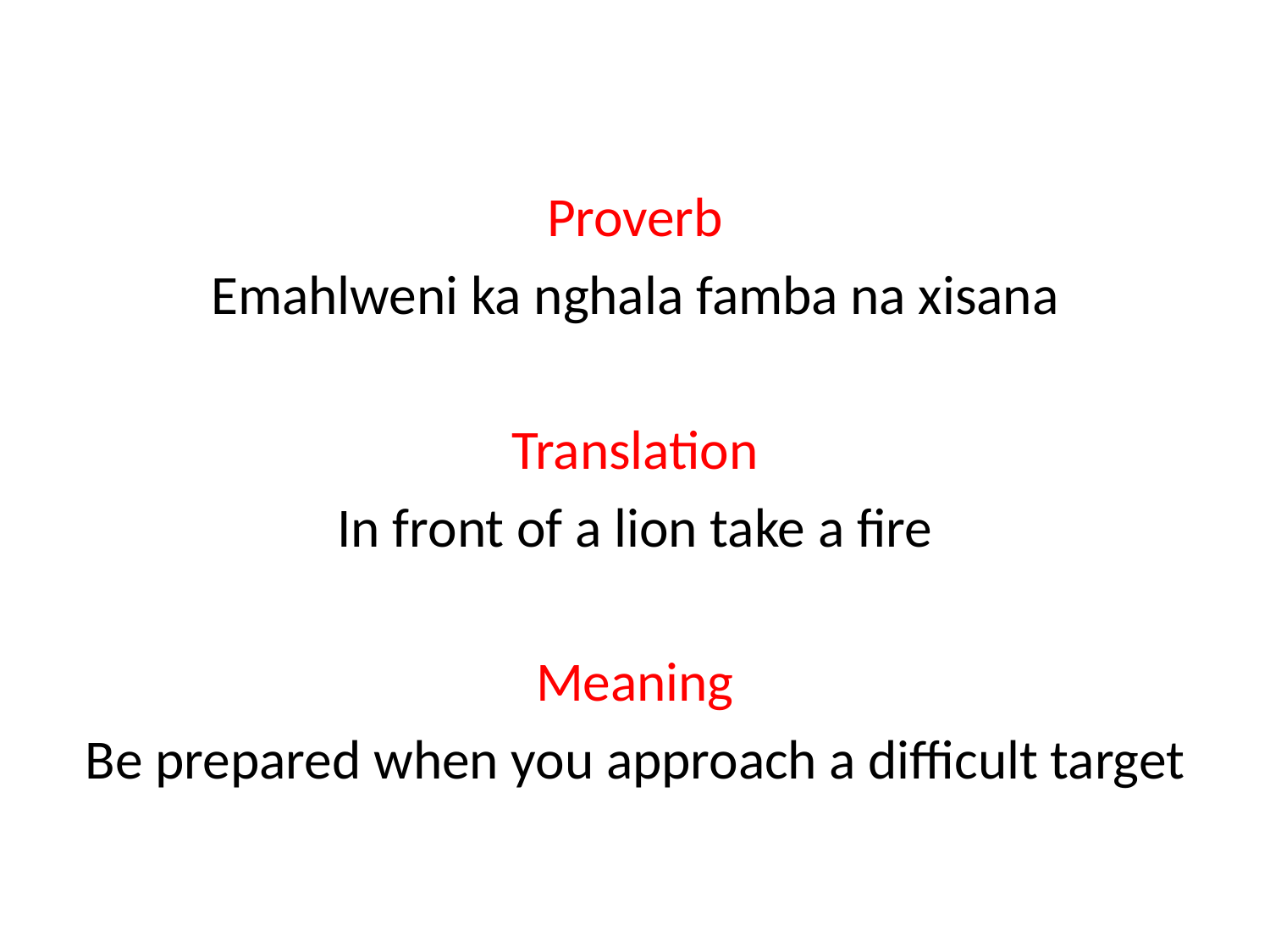

Proverb
Emahlweni ka nghala famba na xisana

Translation
In front of a lion take a fire

Meaning
Be prepared when you approach a difficult target